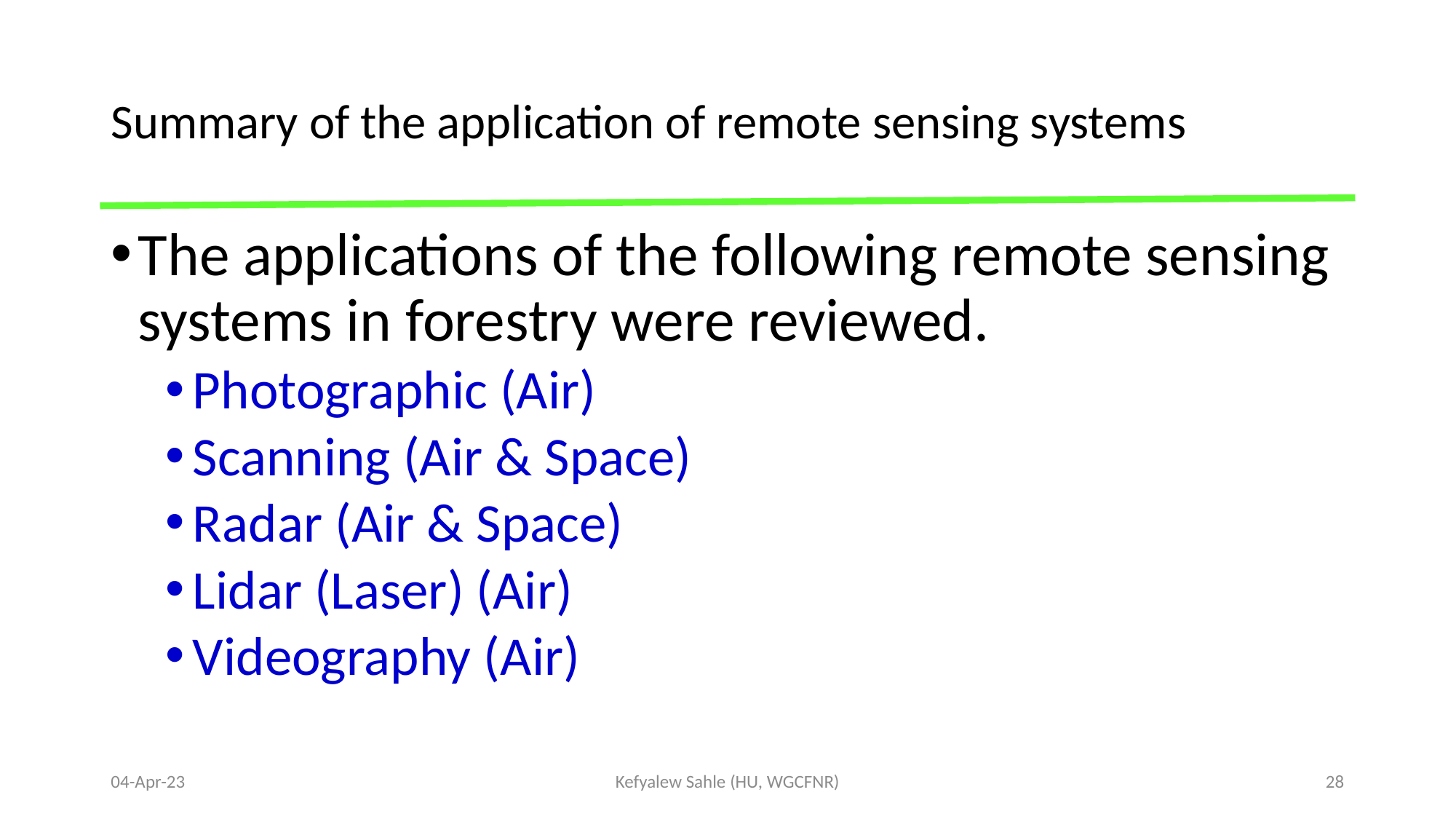

# Summary of the application of remote sensing systems
The applications of the following remote sensing systems in forestry were reviewed.
Photographic (Air)
Scanning (Air & Space)
Radar (Air & Space)
Lidar (Laser) (Air)
Videography (Air)

04-Apr-23
Kefyalew Sahle (HU, WGCFNR)
28